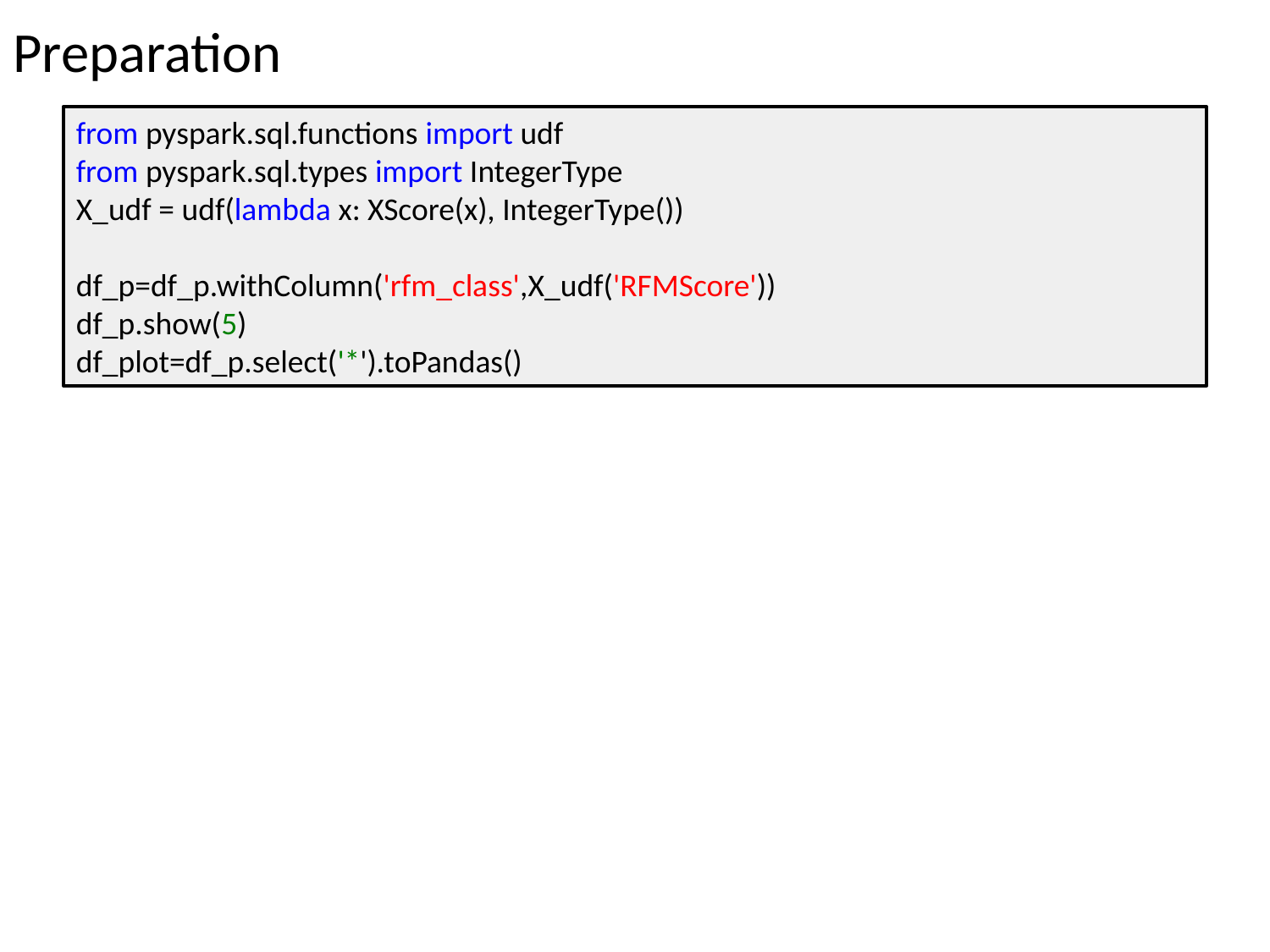

Preparation
from pyspark.sql.functions import udf
from pyspark.sql.types import IntegerType
X_udf = udf(lambda x: XScore(x), IntegerType())

df_p=df_p.withColumn('rfm_class',X_udf('RFMScore'))
df_p.show(5)
df_plot=df_p.select('*').toPandas()